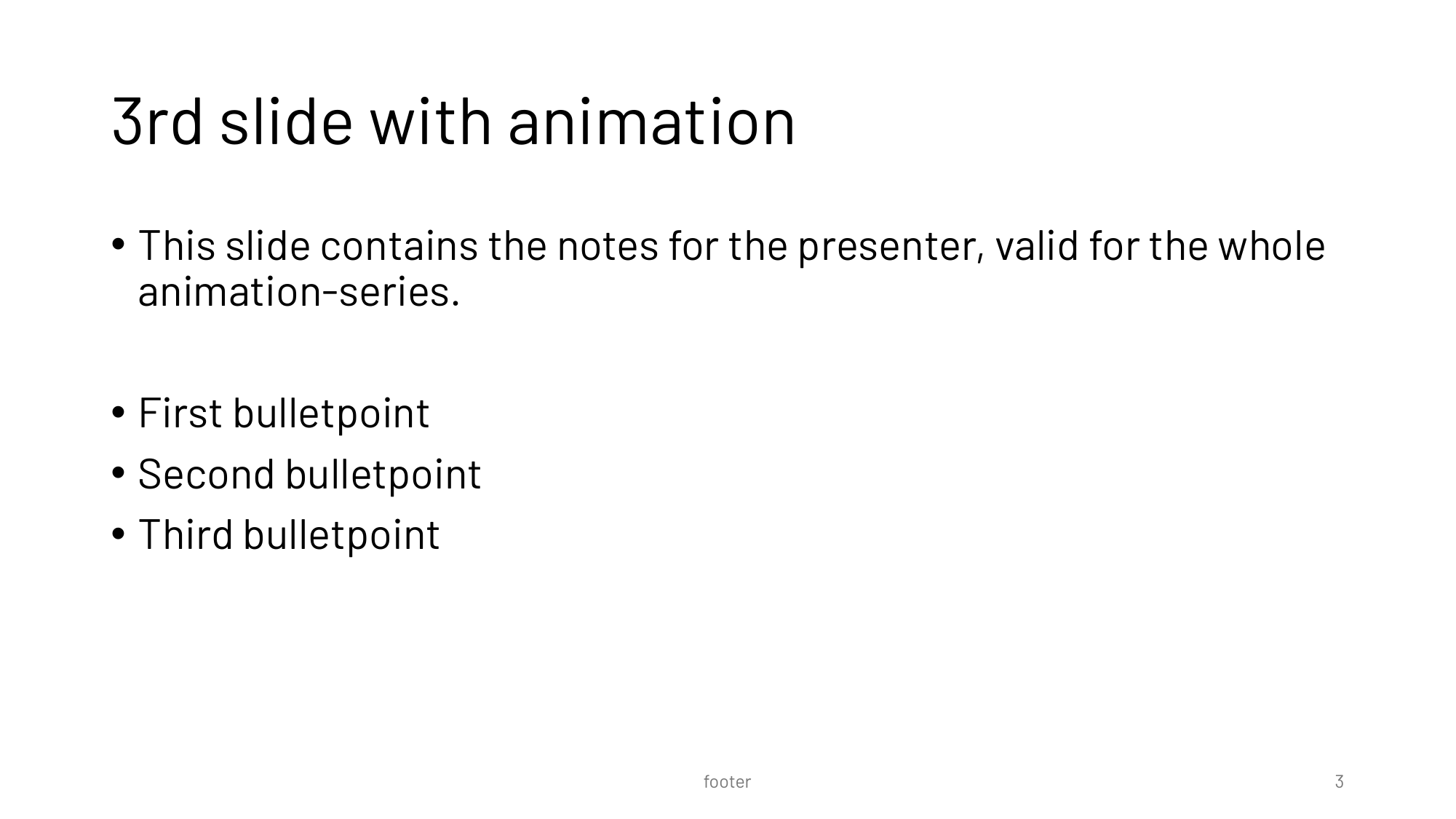

# 3rd slide with animation
This slide contains the notes for the presenter, valid for the whole animation-series.

First bulletpoint
Second bulletpoint
Third bulletpoint

footer
3